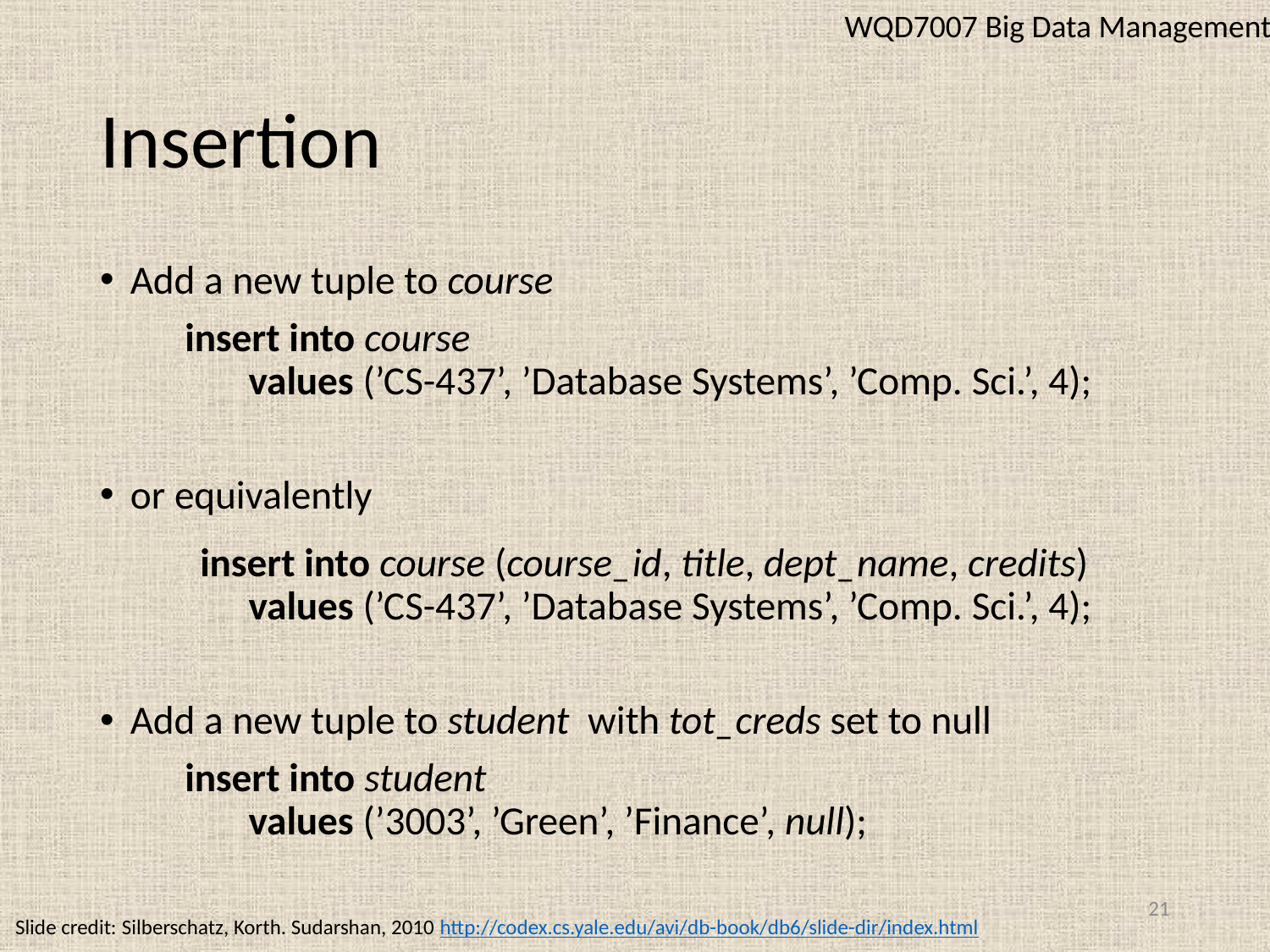

WQD7007 Big Data Management
# Insertion
Add a new tuple to course
	      insert into course
             values (’CS-437’, ’Database Systems’, ’Comp. Sci.’, 4);

or equivalently
           insert into course (course_id, title, dept_name, credits)
             values (’CS-437’, ’Database Systems’, ’Comp. Sci.’, 4);

Add a new tuple to student  with tot_creds set to null
	      insert into student
             values (’3003’, ’Green’, ’Finance’, null);

21
Slide credit: Silberschatz, Korth. Sudarshan, 2010 http://codex.cs.yale.edu/avi/db-book/db6/slide-dir/index.html